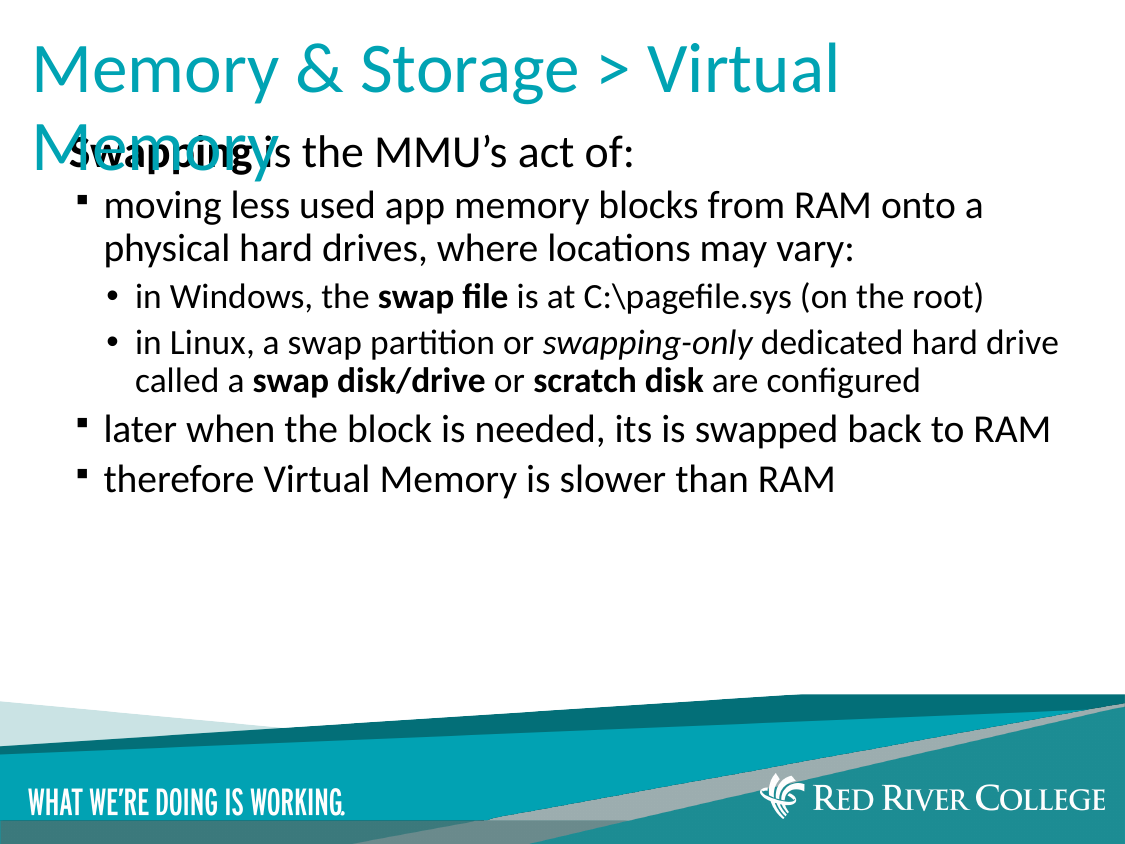

# Memory & Storage > Virtual Memory
Swapping is the MMU’s act of:
moving less used app memory blocks from RAM onto a physical hard drives, where locations may vary:
in Windows, the swap file is at C:\pagefile.sys (on the root)
in Linux, a swap partition or swapping-only dedicated hard drive called a swap disk/drive or scratch disk are configured
later when the block is needed, its is swapped back to RAM
therefore Virtual Memory is slower than RAM